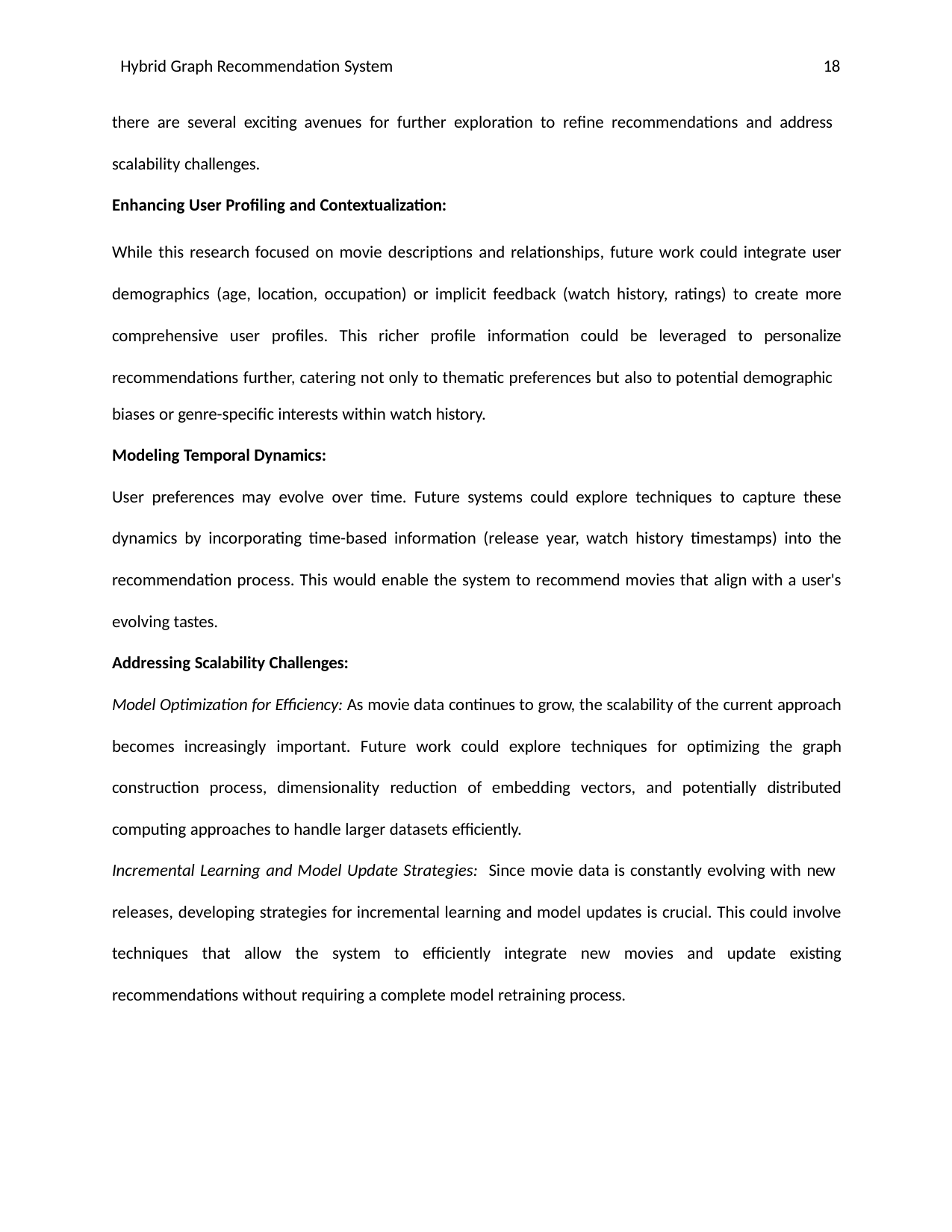

Hybrid Graph Recommendation System
18
there are several exciting avenues for further exploration to refine recommendations and address

scalability challenges.

Enhancing User Profiling and Contextualization:
While this research focused on movie descriptions and relationships, future work could integrate user demographics (age, location, occupation) or implicit feedback (watch history, ratings) to create more comprehensive user profiles. This richer profile information could be leveraged to personalize recommendations further, catering not only to thematic preferences but also to potential demographic
biases or genre-specific interests within watch history.

Modeling Temporal Dynamics:
User preferences may evolve over time. Future systems could explore techniques to capture these dynamics by incorporating time-based information (release year, watch history timestamps) into the recommendation process. This would enable the system to recommend movies that align with a user's evolving tastes.

Addressing Scalability Challenges:
Model Optimization for Efficiency: As movie data continues to grow, the scalability of the current approach becomes increasingly important. Future work could explore techniques for optimizing the graph construction process, dimensionality reduction of embedding vectors, and potentially distributed computing approaches to handle larger datasets efficiently.

Incremental Learning and Model Update Strategies: Since movie data is constantly evolving with new
releases, developing strategies for incremental learning and model updates is crucial. This could involve techniques  that  allow  the  system  to  efficiently  integrate  new  movies  and  update  existing recommendations without requiring a complete model retraining process.